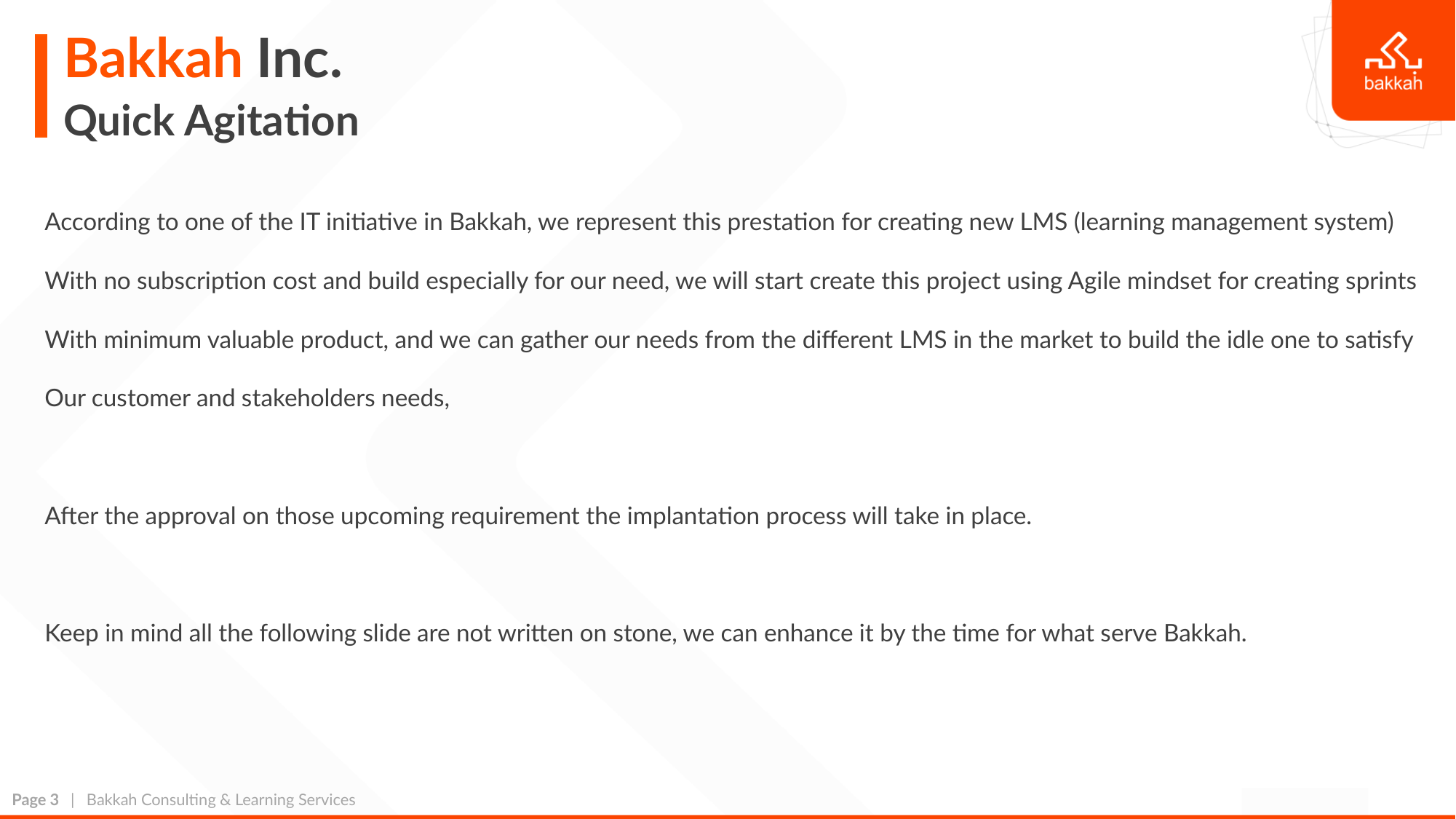

# Quick Agitation
According to one of the IT initiative in Bakkah, we represent this prestation for creating new LMS (learning management system)
With no subscription cost and build especially for our need, we will start create this project using Agile mindset for creating sprints
With minimum valuable product, and we can gather our needs from the different LMS in the market to build the idle one to satisfy
Our customer and stakeholders needs,

After the approval on those upcoming requirement the implantation process will take in place.

Keep in mind all the following slide are not written on stone, we can enhance it by the time for what serve Bakkah.